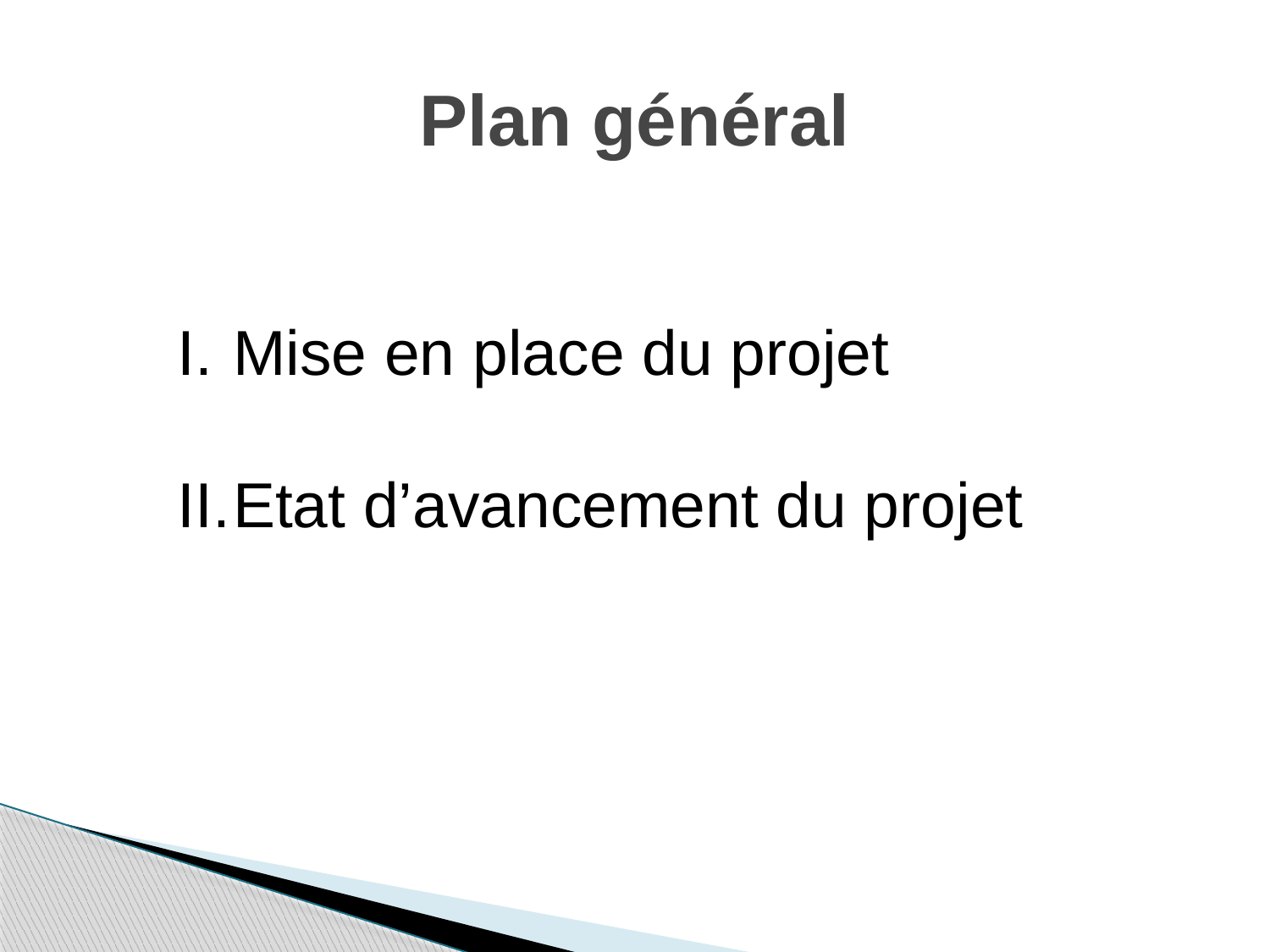

# Plan général
Mise en place du projet

Etat d’avancement du projet